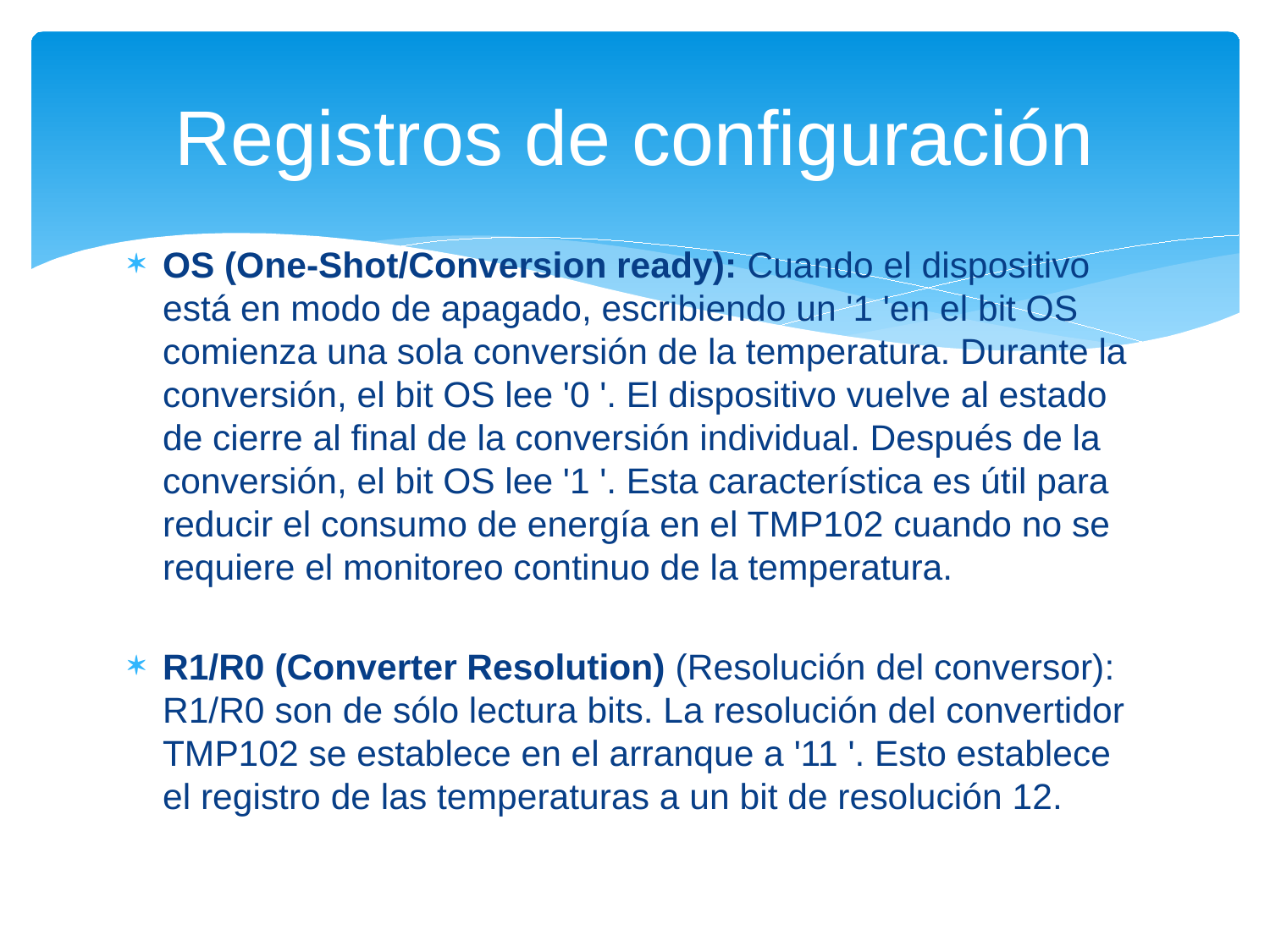

# Registros de configuración
OS (One-Shot/Conversion ready): Cuando el dispositivo está en modo de apagado, escribiendo un '1 'en el bit OS comienza una sola conversión de la temperatura. Durante la conversión, el bit OS lee '0 '. El dispositivo vuelve al estado de cierre al final de la conversión individual. Después de la conversión, el bit OS lee '1 '. Esta característica es útil para reducir el consumo de energía en el TMP102 cuando no se requiere el monitoreo continuo de la temperatura.

R1/R0 (Converter Resolution) (Resolución del conversor): R1/R0 son de sólo lectura bits. La resolución del convertidor TMP102 se establece en el arranque a '11 '. Esto establece el registro de las temperaturas a un bit de resolución 12.